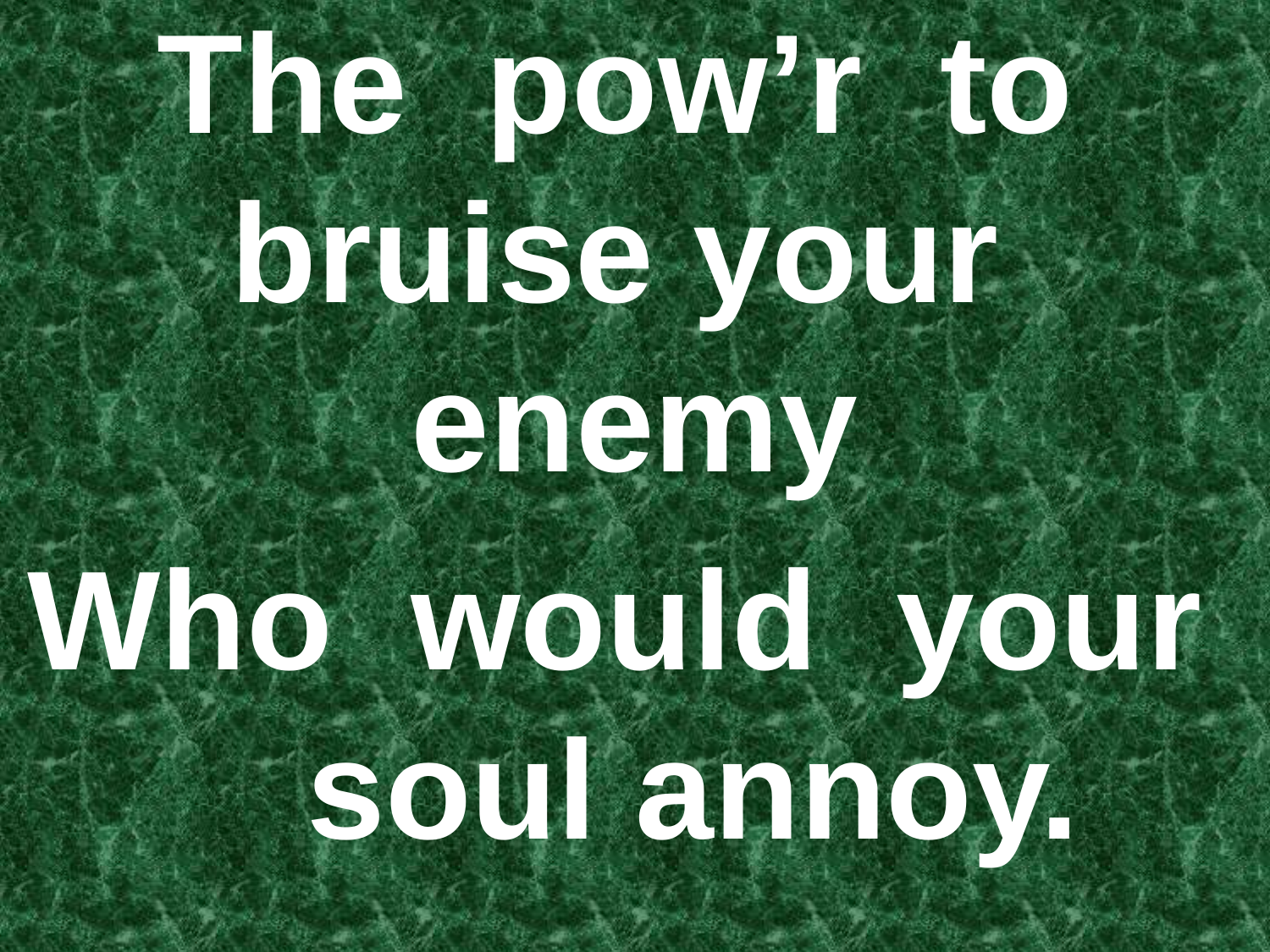

The  pow’r  to  bruise your  enemy
Who  would  your     soul annoy.